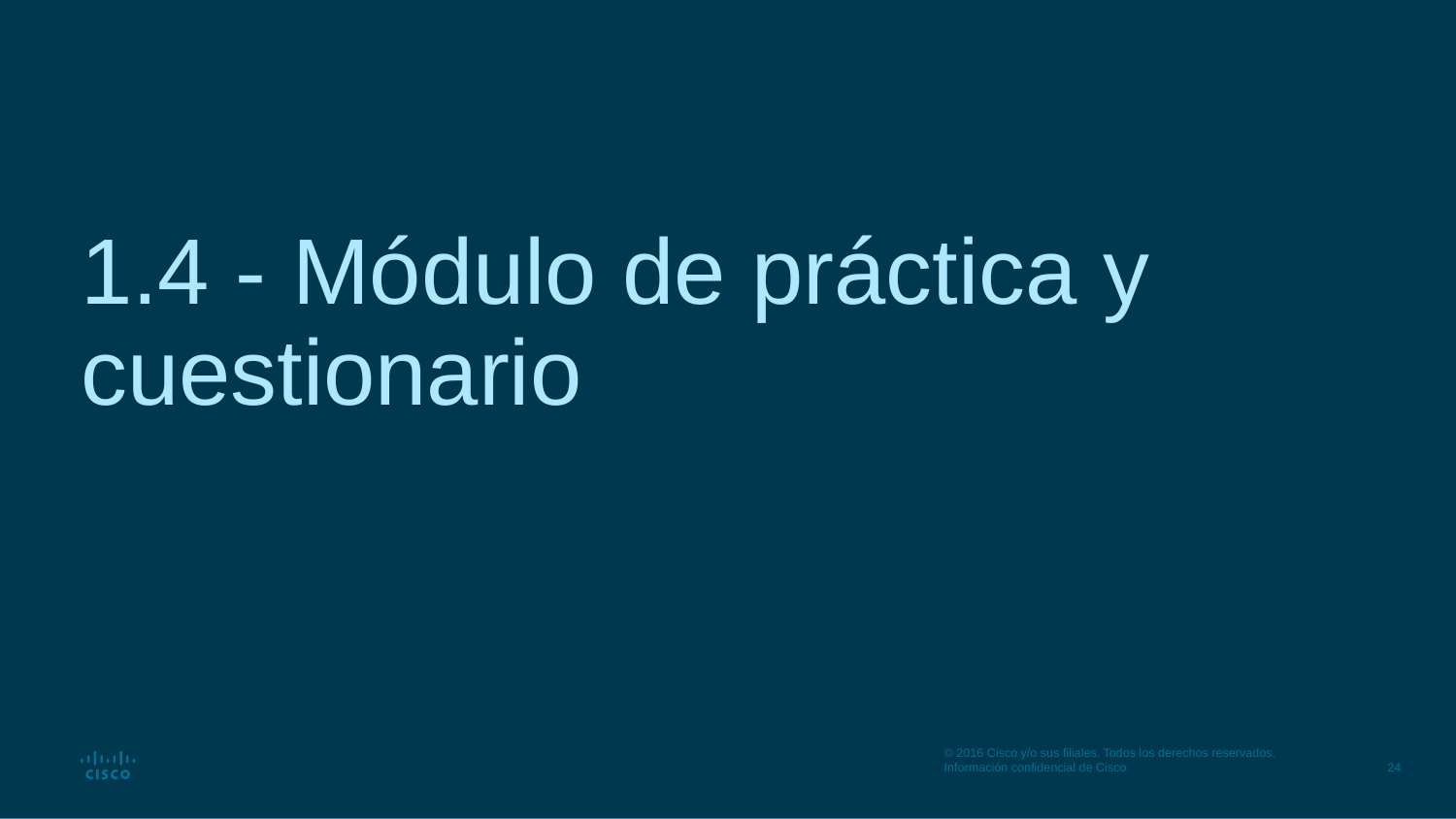

# 1.4 - Módulo de práctica y cuestionario